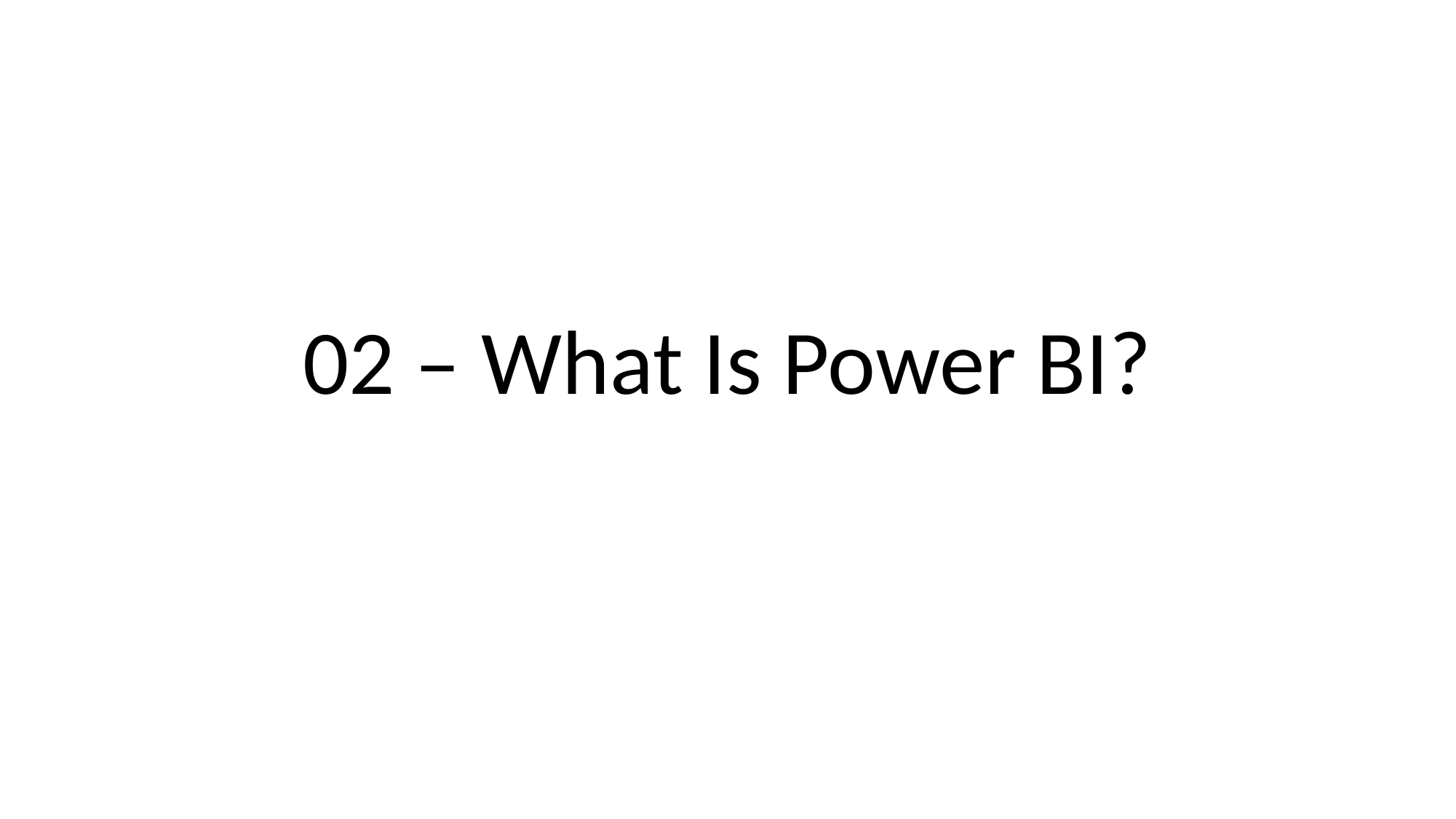

# 02 – What Is Power BI?